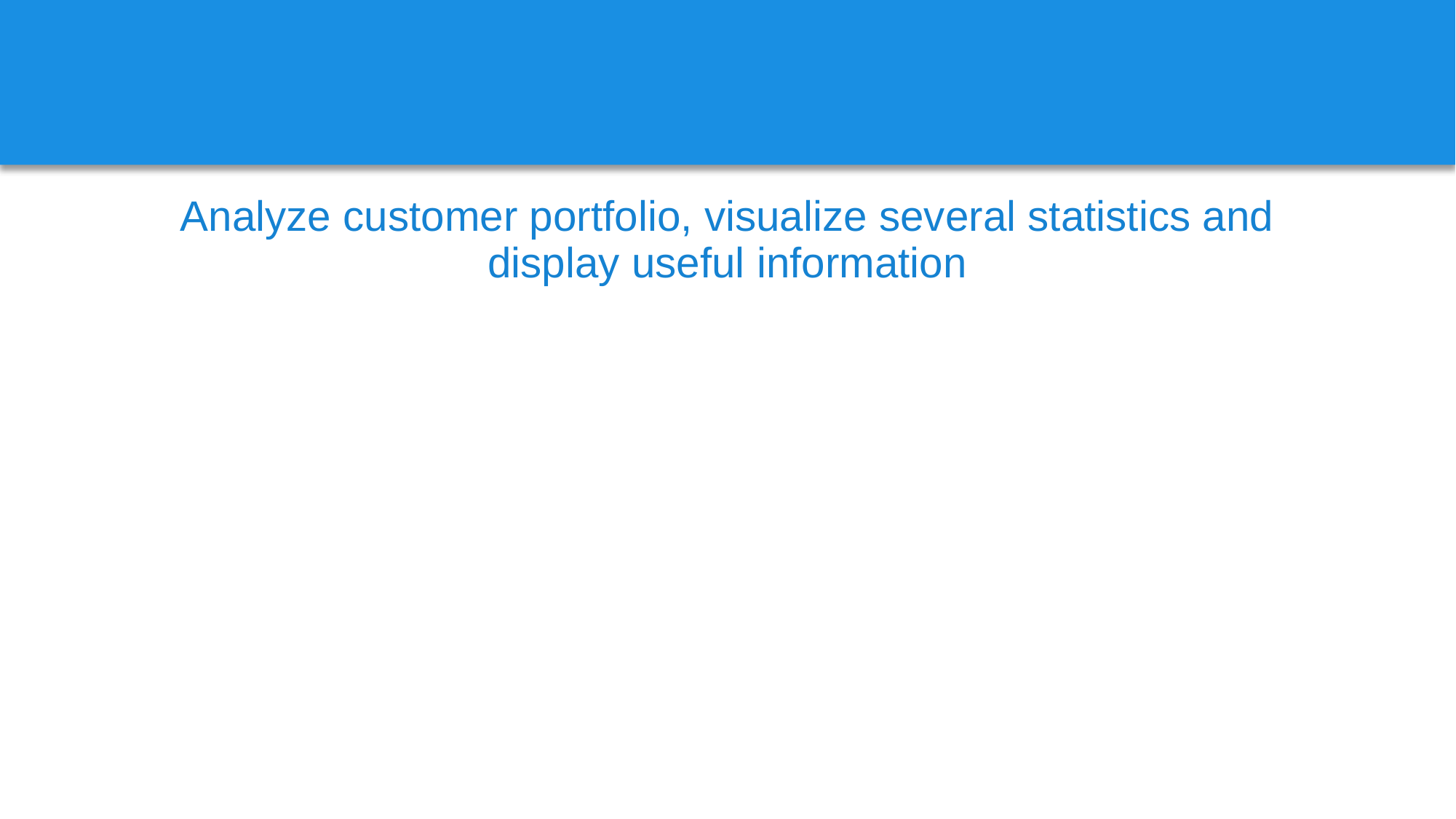

#
Analyze customer portfolio, visualize several statistics and display useful information